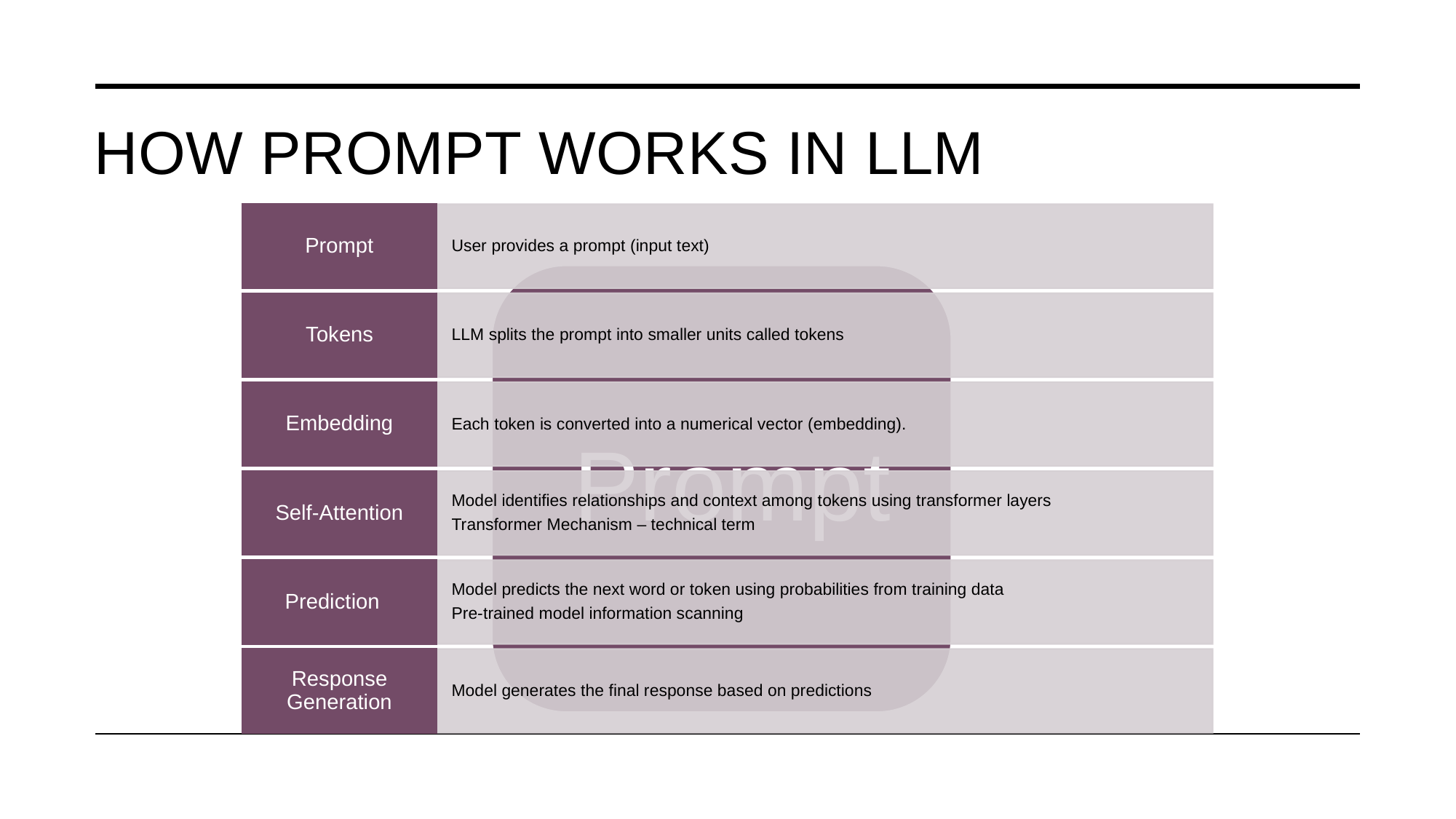

# How Prompt works in LLM
User provides a prompt (input text)
Prompt
LLM splits the prompt into smaller units called tokens
Tokens
Each token is converted into a numerical vector (embedding).
Embedding
Model identifies relationships and context among tokens using transformer layers
Transformer Mechanism – technical term
Self-Attention
Model predicts the next word or token using probabilities from training data
Pre-trained model information scanning
Prediction
Model generates the final response based on predictions
Response Generation
Prompt